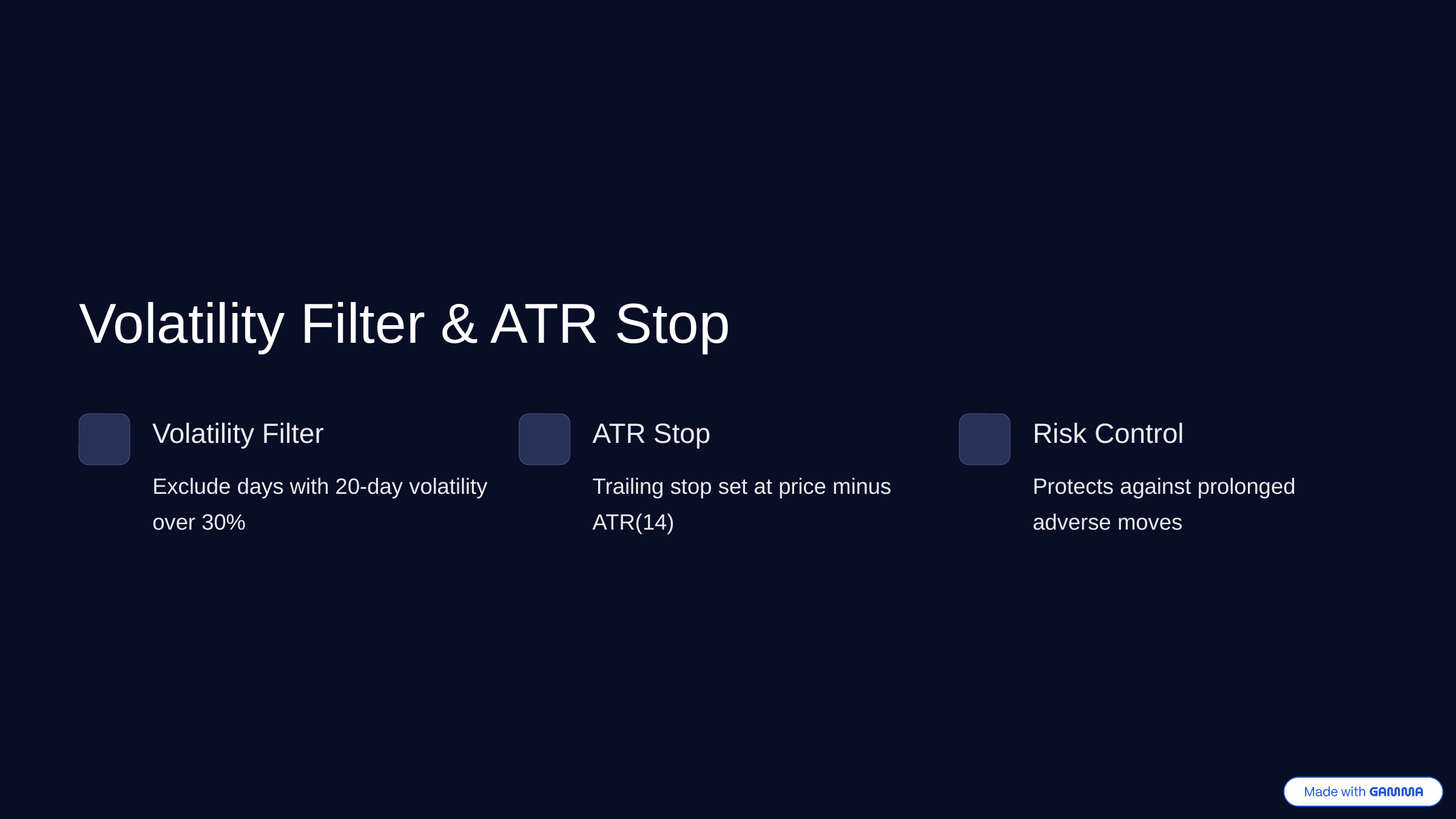

Volatility Filter & ATR Stop

Volatility Filter

ATR Stop

Risk Control
Exclude days with 20-day volatility over 30%
Trailing stop set at price minus ATR(14)
Protects against prolonged adverse moves